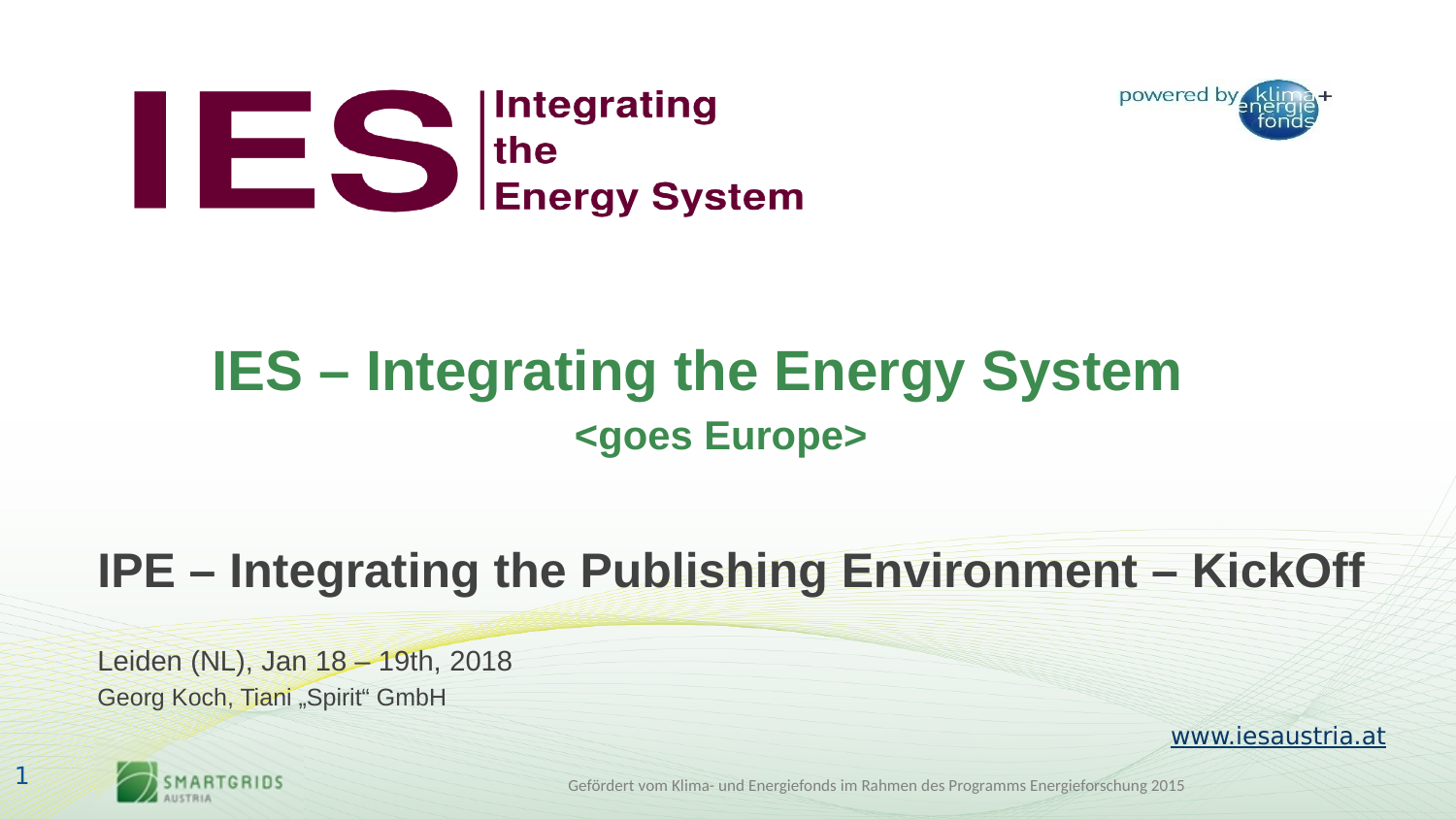

IES – Integrating the Energy System
<goes Europe>

IPE – Integrating the Publishing Environment – KickOff

Leiden (NL), Jan 18 – 19th, 2018
Georg Koch, Tiani „Spirit“ GmbH
www.iesaustria.at

1